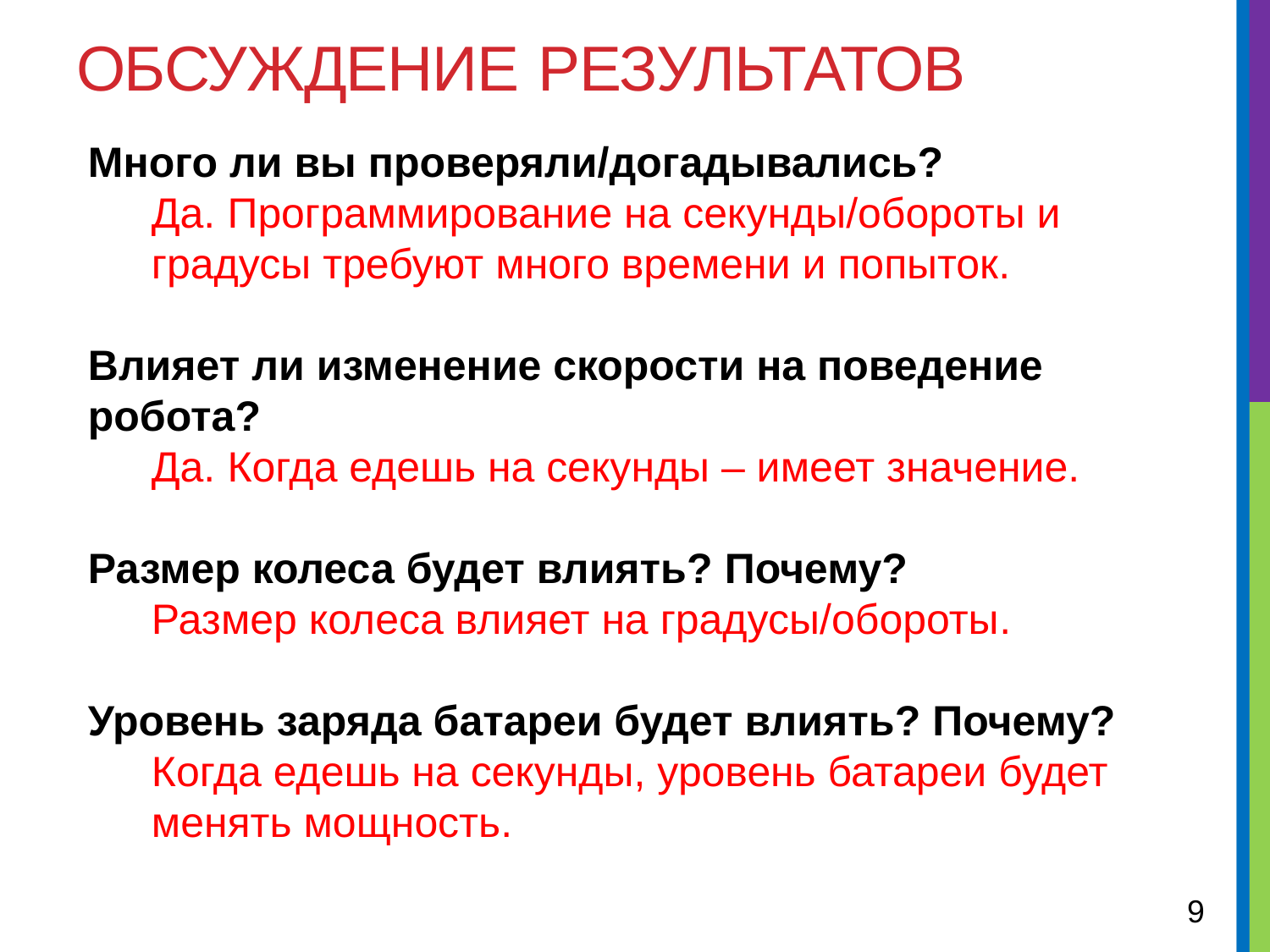

# Обсуждение результатов
Много ли вы проверяли/догадывались?
Да. Программирование на секунды/обороты и градусы требуют много времени и попыток.

Влияет ли изменение скорости на поведение робота?
Да. Когда едешь на секунды – имеет значение.

Размер колеса будет влиять? Почему?
Размер колеса влияет на градусы/обороты.

Уровень заряда батареи будет влиять? Почему?
Когда едешь на секунды, уровень батареи будет менять мощность.
9